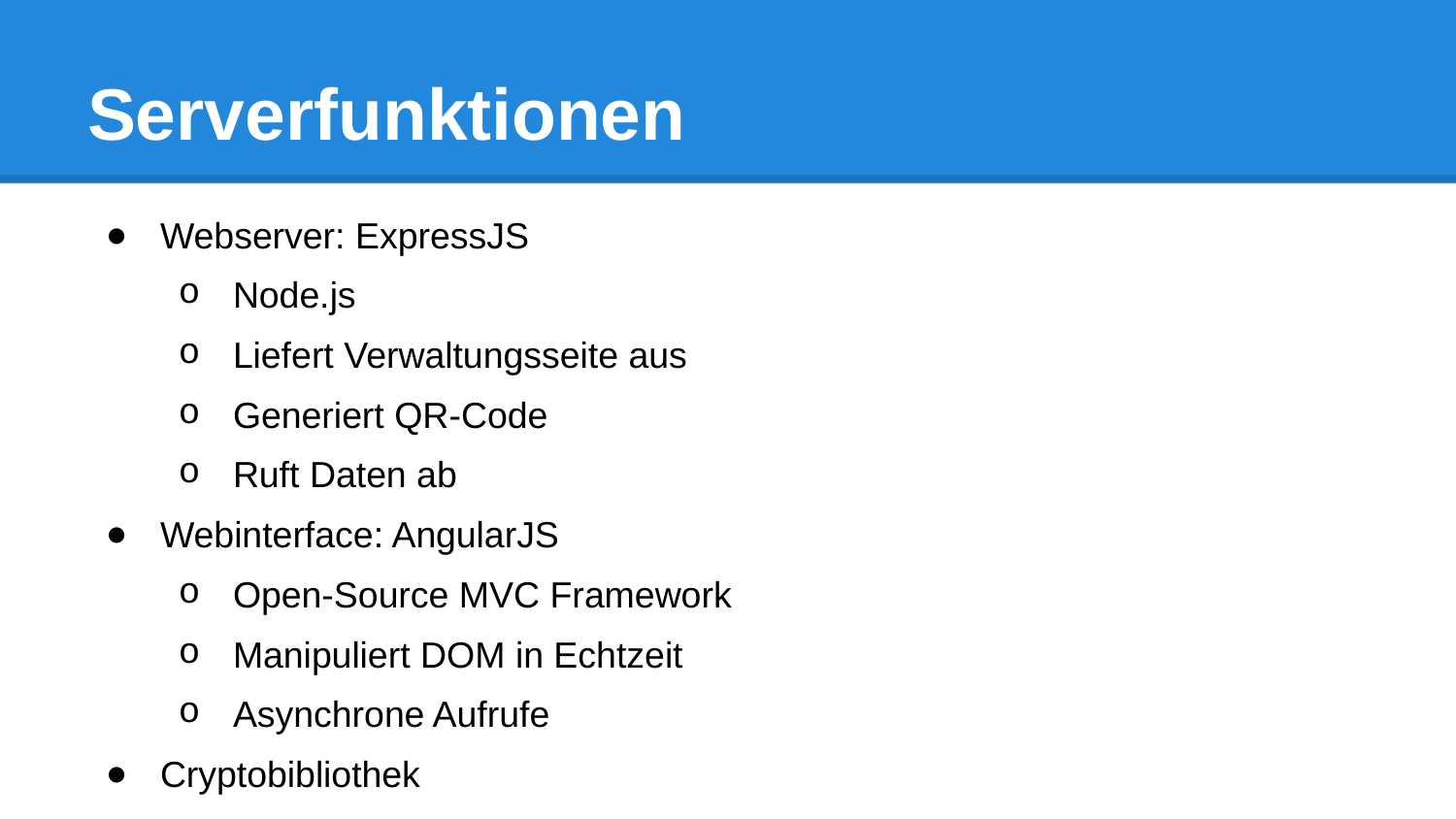

# Serverfunktionen
Webserver: ExpressJS
Node.js
Liefert Verwaltungsseite aus
Generiert QR-Code
Ruft Daten ab
Webinterface: AngularJS
Open-Source MVC Framework
Manipuliert DOM in Echtzeit
Asynchrone Aufrufe
Cryptobibliothek
Zeitabhängiges “One-Time-Password” (OTP)